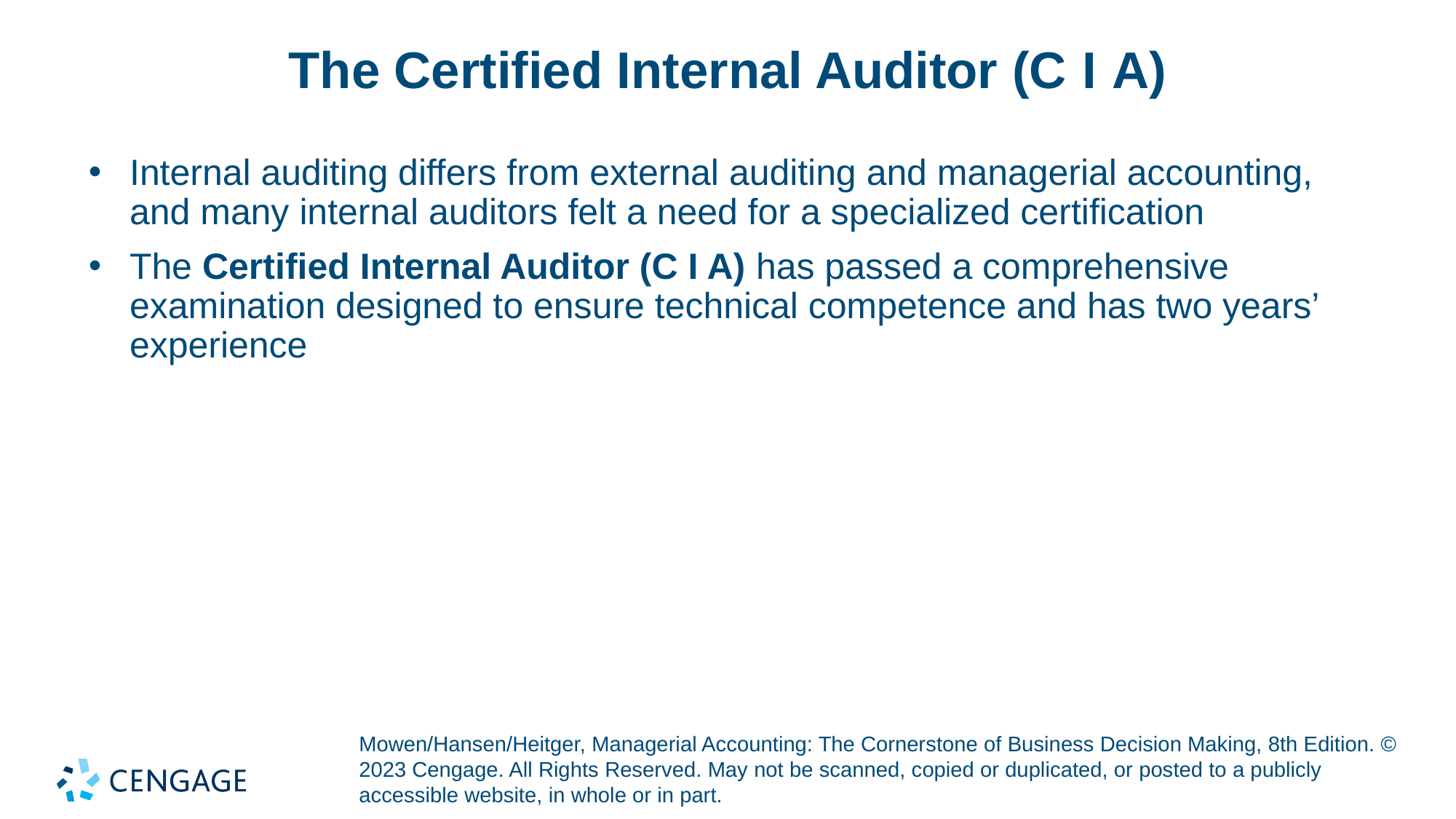

# The Certified Internal Auditor (C  I     A)
Internal auditing differs from external auditing and managerial accounting, and many internal auditors felt a need for a specialized certification
The Certified Internal Auditor (C I A) has passed a comprehensive examination designed to ensure technical competence and has two years’ experience